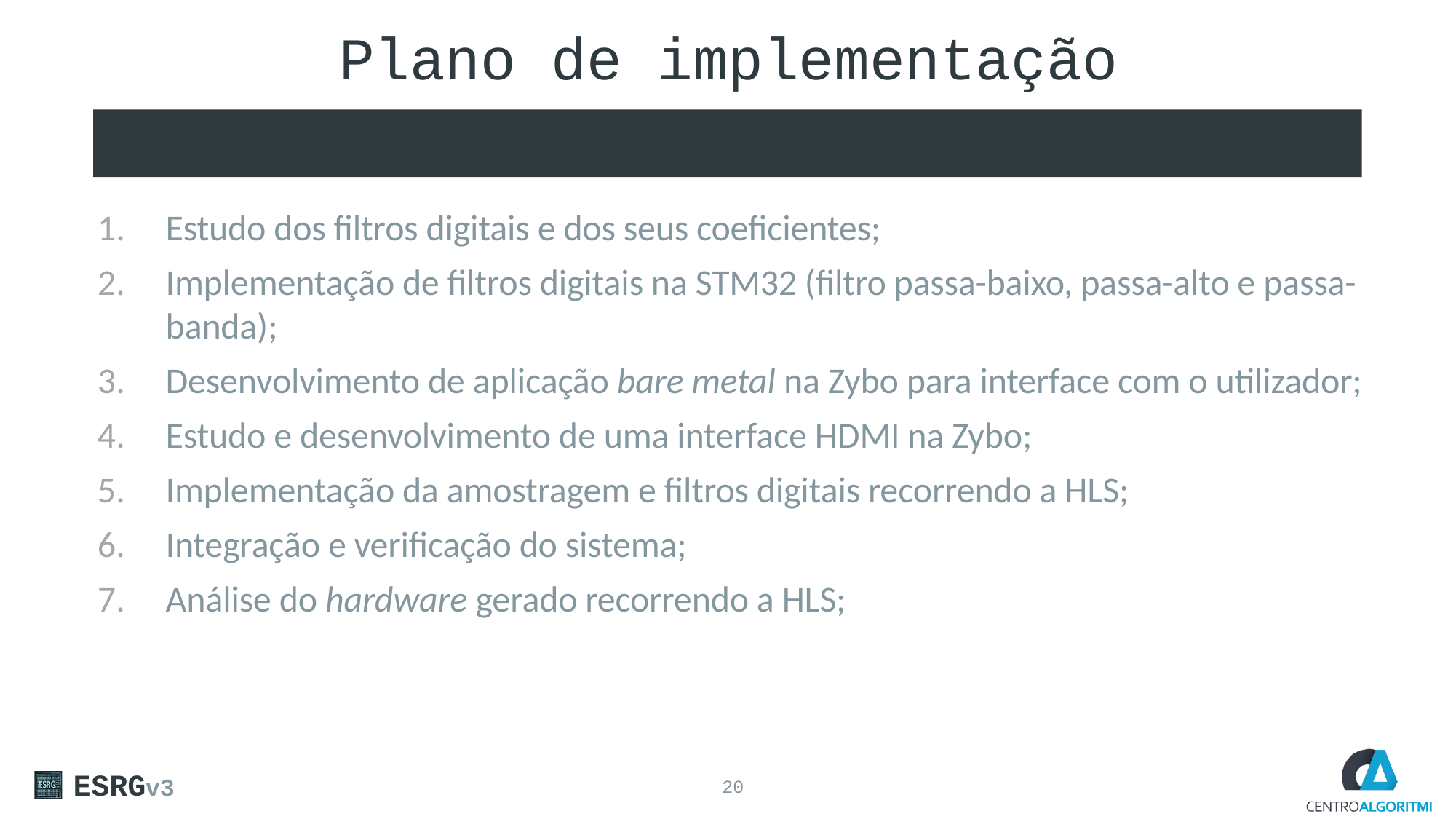

# Plano de implementação

Estudo dos filtros digitais e dos seus coeficientes;
Implementação de filtros digitais na STM32 (filtro passa-baixo, passa-alto e passa-banda);
Desenvolvimento de aplicação bare metal na Zybo para interface com o utilizador;
Estudo e desenvolvimento de uma interface HDMI na Zybo;
Implementação da amostragem e filtros digitais recorrendo a HLS;
Integração e verificação do sistema;
Análise do hardware gerado recorrendo a HLS;

ESRGv3

20